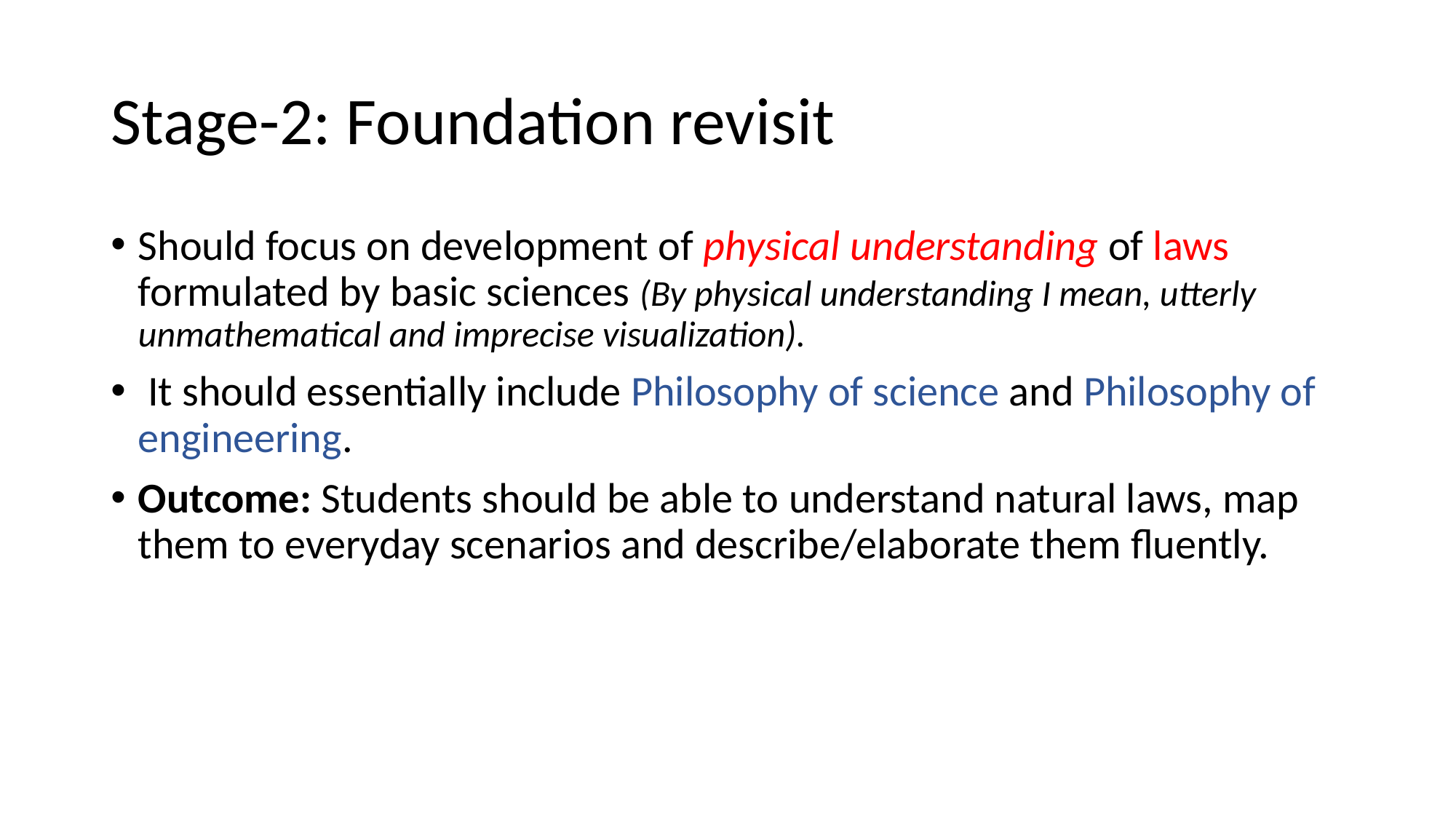

# Stage-2: Foundation revisit
Should focus on development of physical understanding of laws formulated by basic sciences (By physical understanding I mean, utterly unmathematical and imprecise visualization).
 It should essentially include Philosophy of science and Philosophy of engineering.
Outcome: Students should be able to understand natural laws, map them to everyday scenarios and describe/elaborate them fluently.